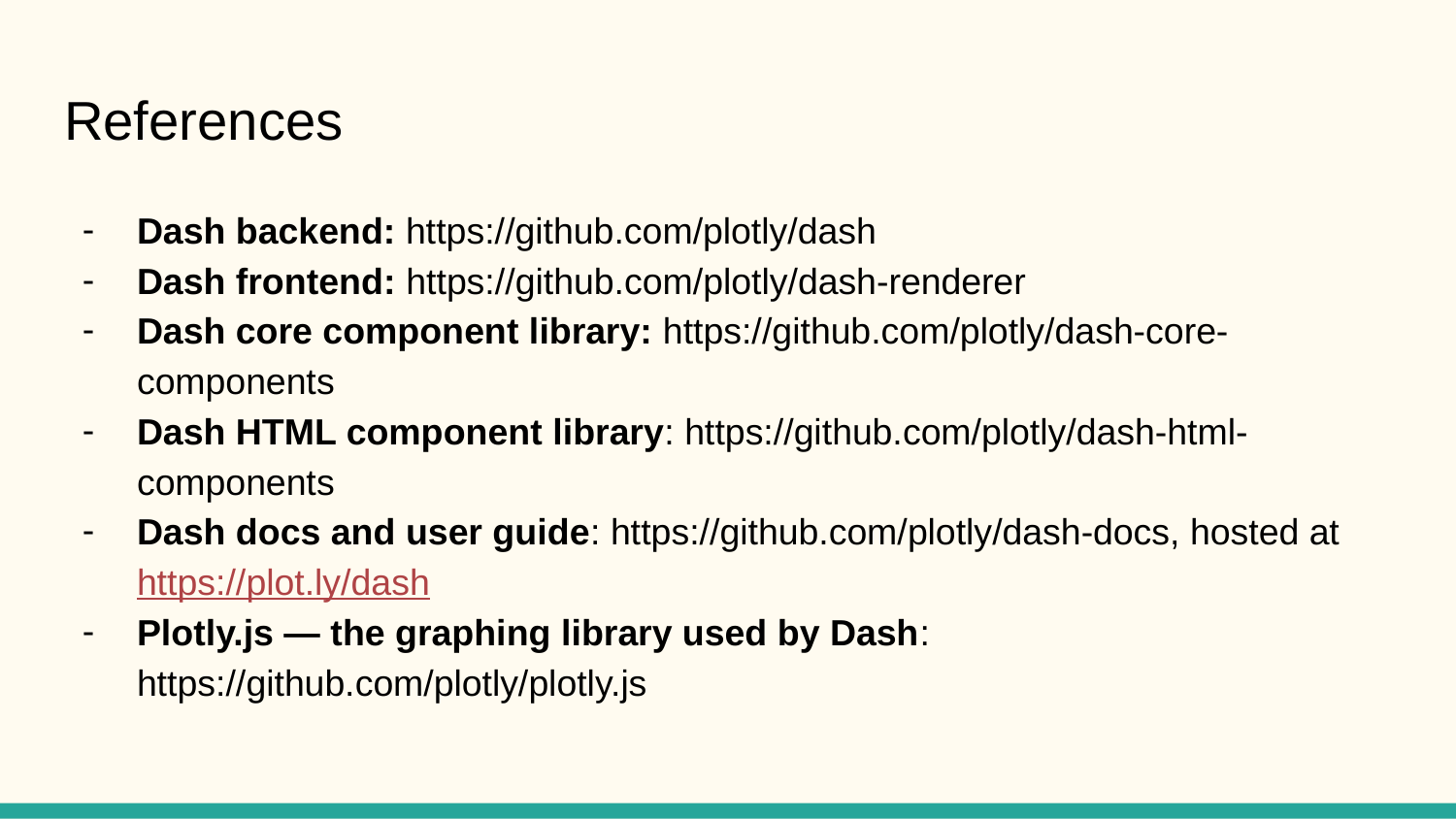

# References
Dash backend: https://github.com/plotly/dash
Dash frontend: https://github.com/plotly/dash-renderer
Dash core component library: https://github.com/plotly/dash-core-components
Dash HTML component library: https://github.com/plotly/dash-html-components
Dash docs and user guide: https://github.com/plotly/dash-docs, hosted at https://plot.ly/dash
Plotly.js — the graphing library used by Dash: https://github.com/plotly/plotly.js